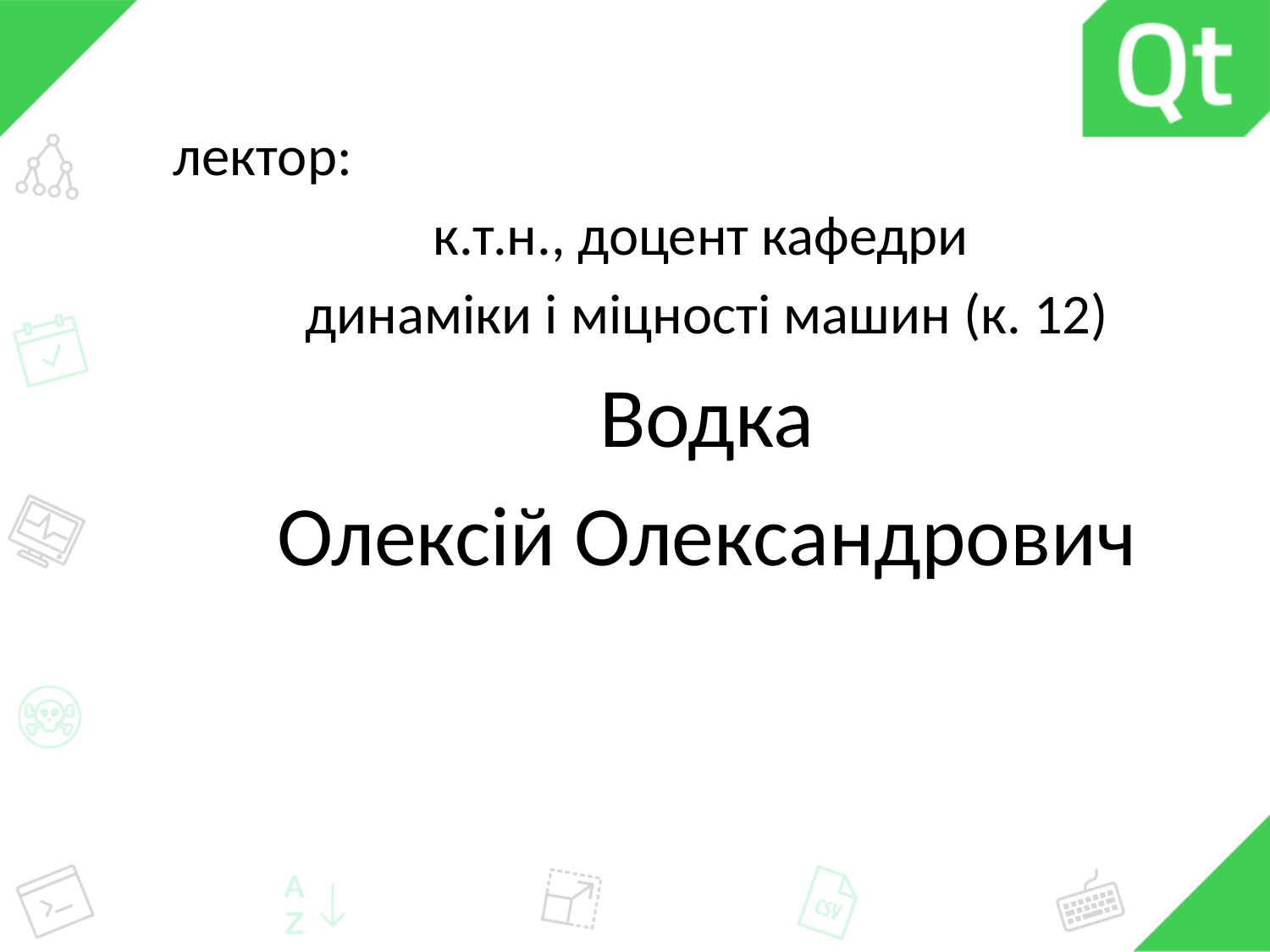

лектор:
к.т.н., доцент кафедри
динаміки і міцності машин (к. 12)
Водка
Олексій Олександрович